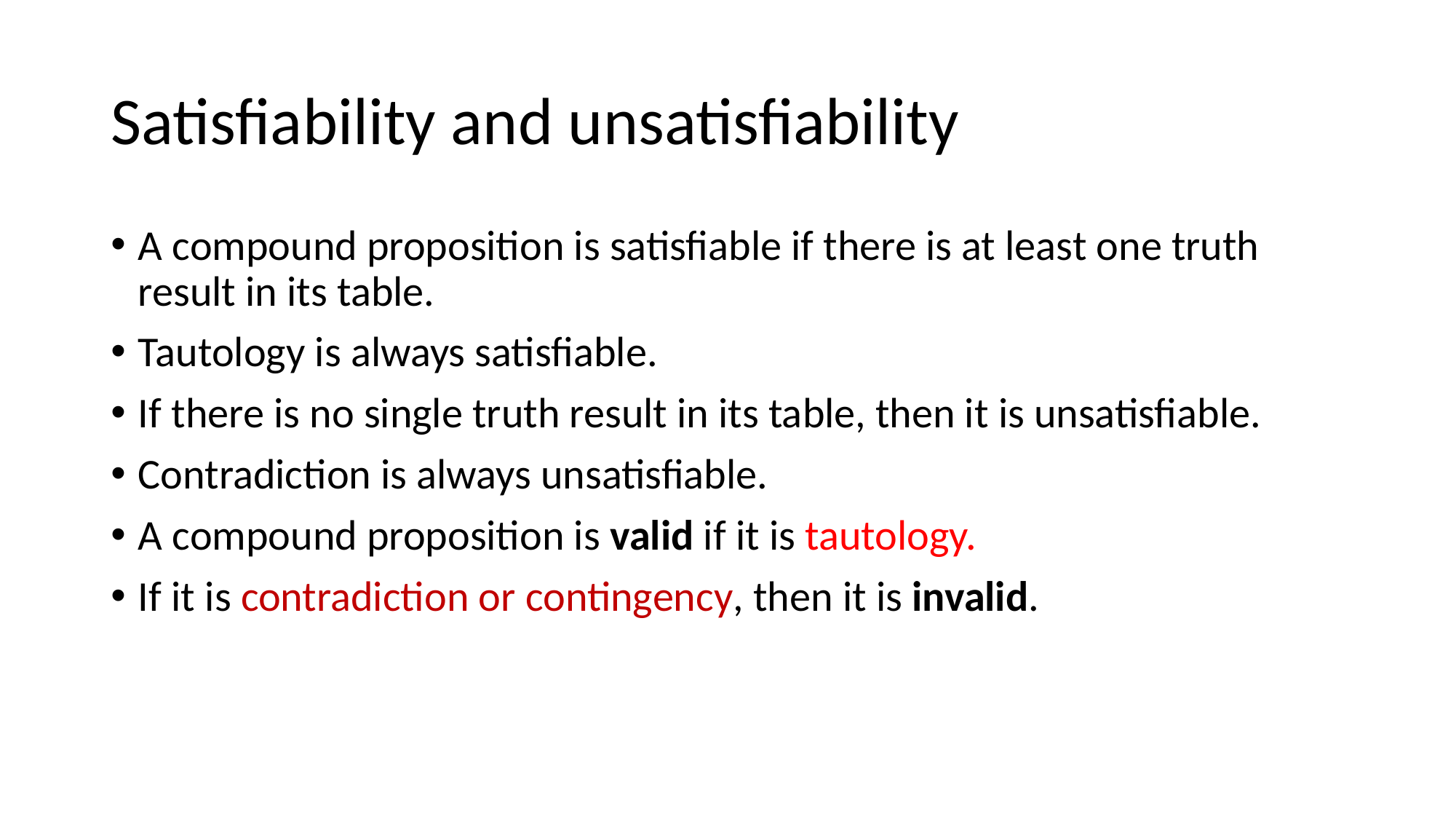

# Satisfiability and unsatisfiability
A compound proposition is satisfiable if there is at least one truth result in its table.
Tautology is always satisfiable.
If there is no single truth result in its table, then it is unsatisfiable.
Contradiction is always unsatisfiable.
A compound proposition is valid if it is tautology.
If it is contradiction or contingency, then it is invalid.